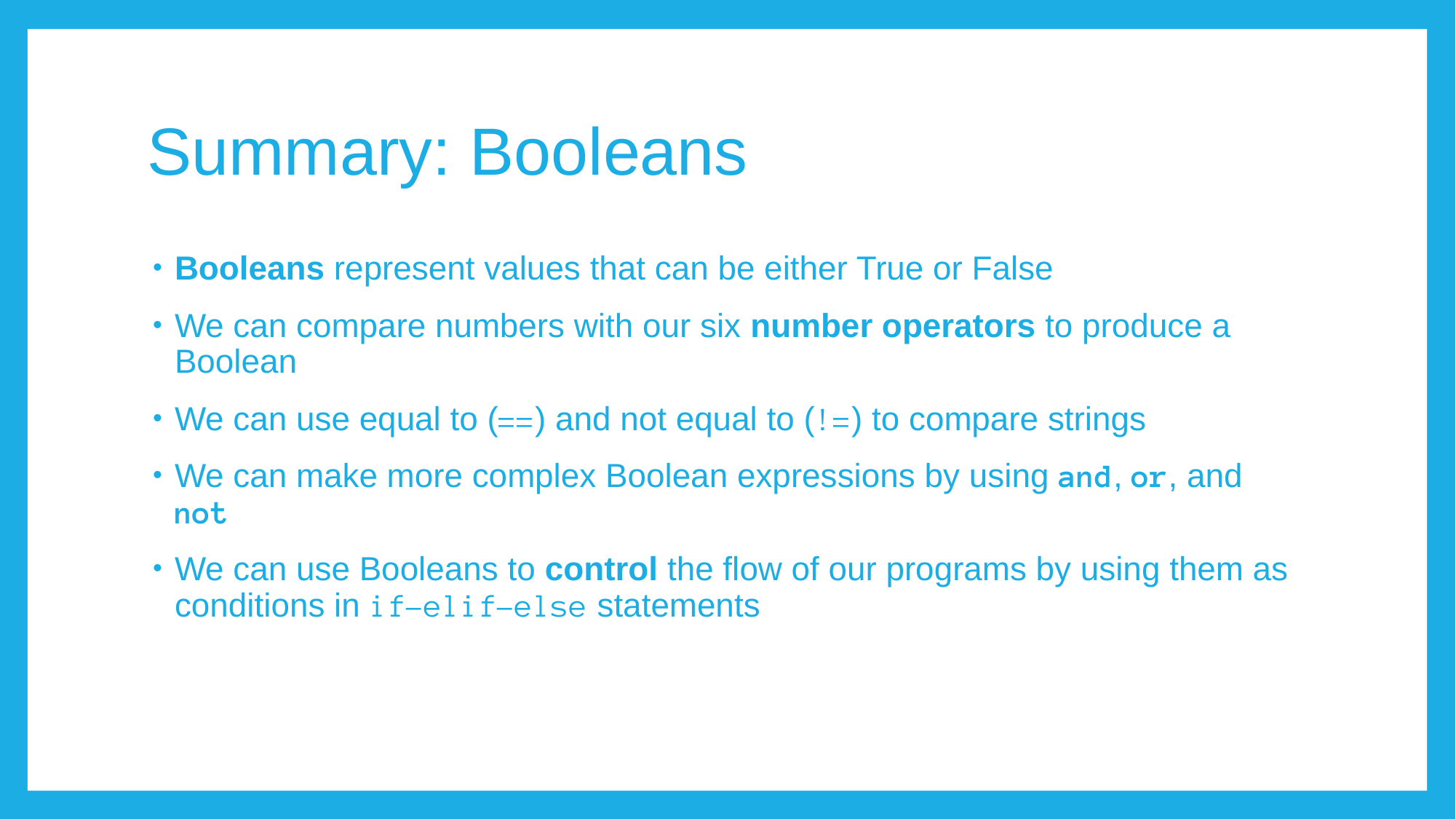

# Summary: Booleans
Booleans represent values that can be either True or False
We can compare numbers with our six number operators to produce a Boolean
We can use equal to (==) and not equal to (!=) to compare strings
We can make more complex Boolean expressions by using and, or, and not
We can use Booleans to control the flow of our programs by using them as conditions in if-elif-else statements